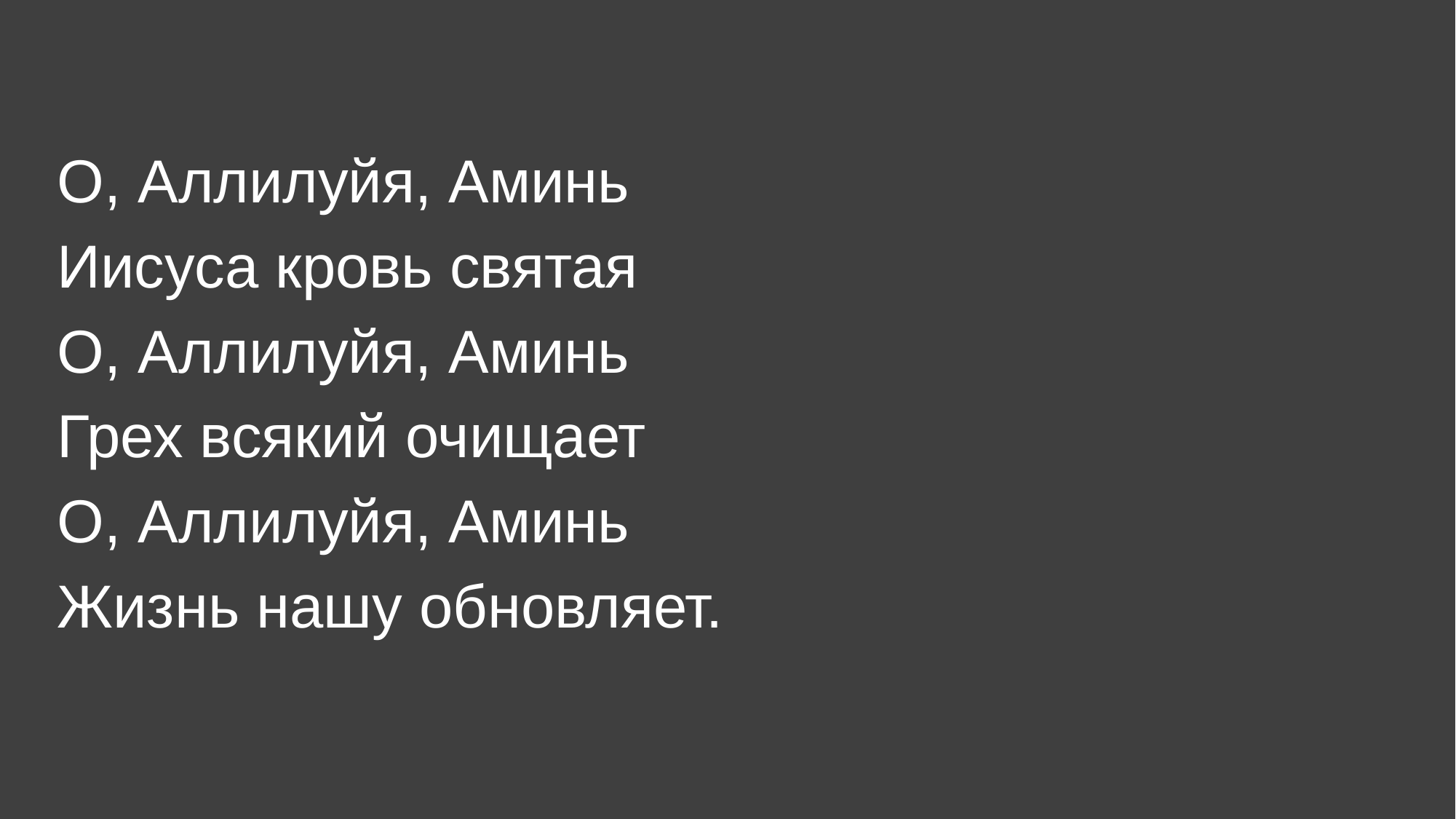

О, Аллилуйя, Аминь
Иисуса кровь святая
О, Аллилуйя, Аминь
Грех всякий очищает
О, Аллилуйя, Аминь
Жизнь нашу обновляет.